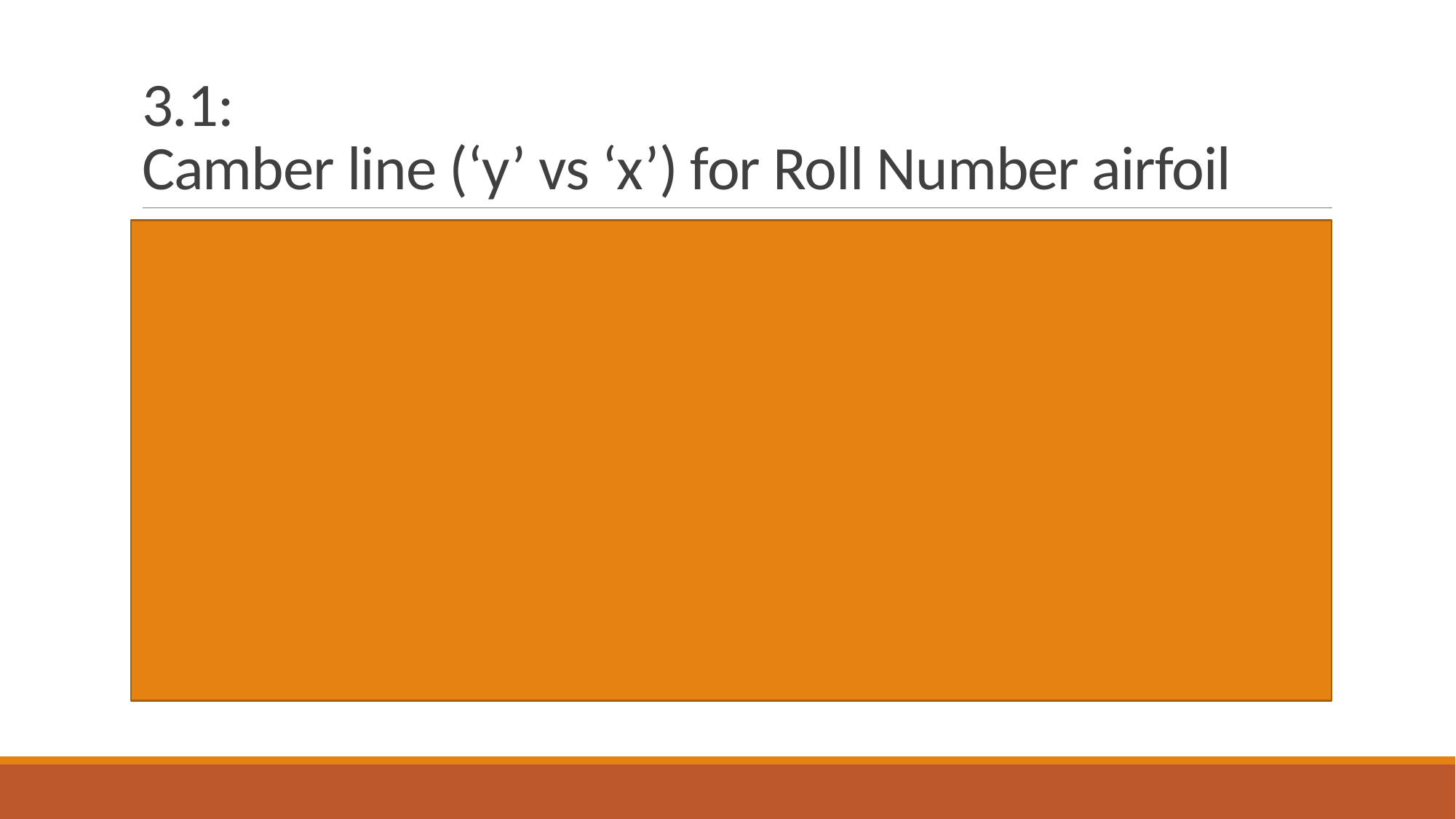

# 3.1: Camber line (‘y’ vs ‘x’) for Roll Number airfoil